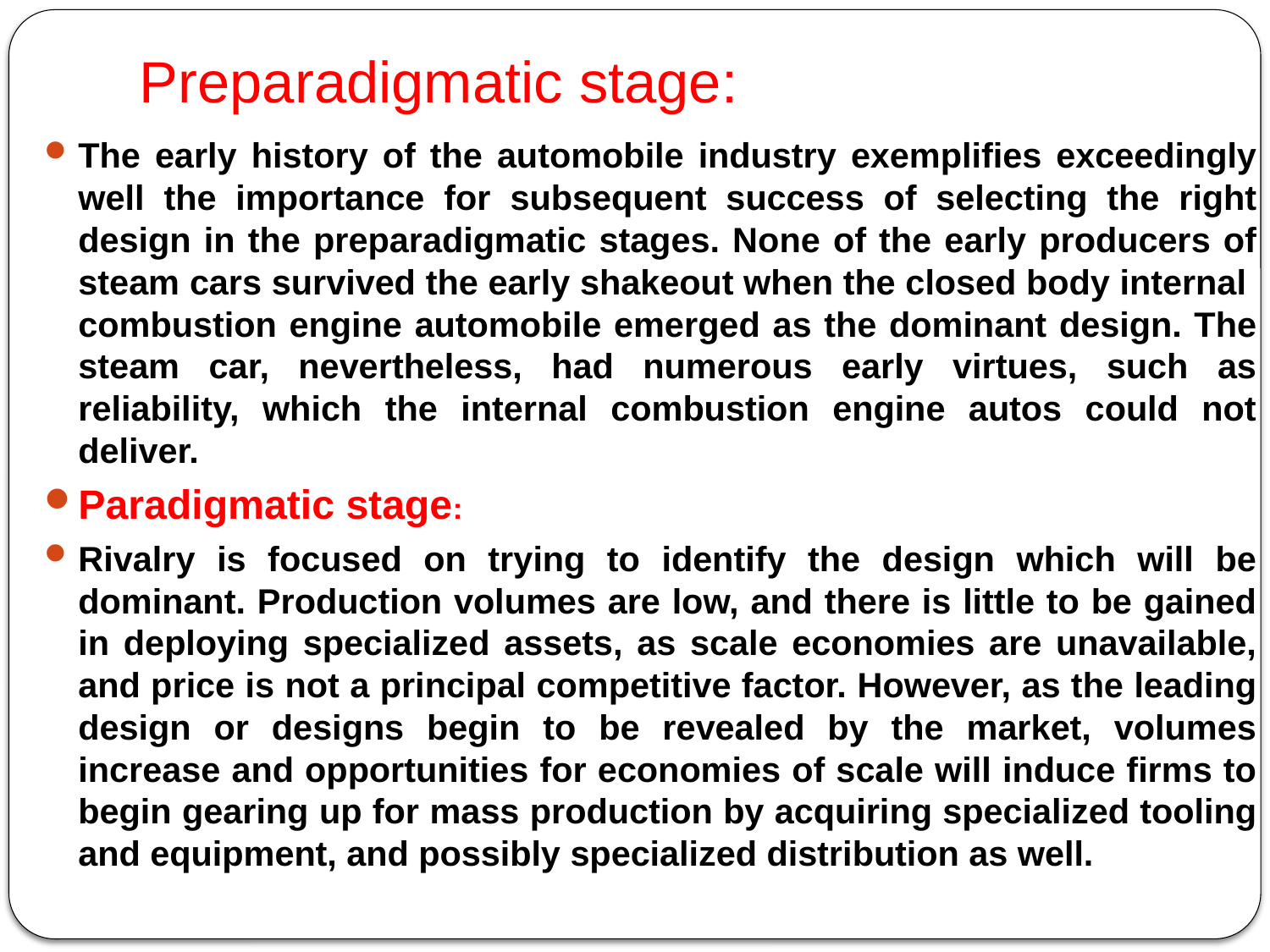

# Preparadigmatic stage:
The early history of the automobile industry exemplifies exceedingly well the importance for subsequent success of selecting the right design in the preparadigmatic stages. None of the early producers of steam cars survived the early shakeout when the closed body internal  combustion engine automobile emerged as the dominant design. The steam car, nevertheless, had numerous early virtues, such as reliability, which the internal combustion engine autos could not deliver.
Paradigmatic stage:
Rivalry is focused on trying to identify the design which will be dominant. Production volumes are low, and there is little to be gained in deploying specialized assets, as scale economies are unavailable, and price is not a principal competitive factor. However, as the leading design or designs begin to be revealed by the market, volumes increase and opportunities for economies of scale will induce firms to begin gearing up for mass production by acquiring specialized tooling and equipment, and possibly specialized distribution as well.